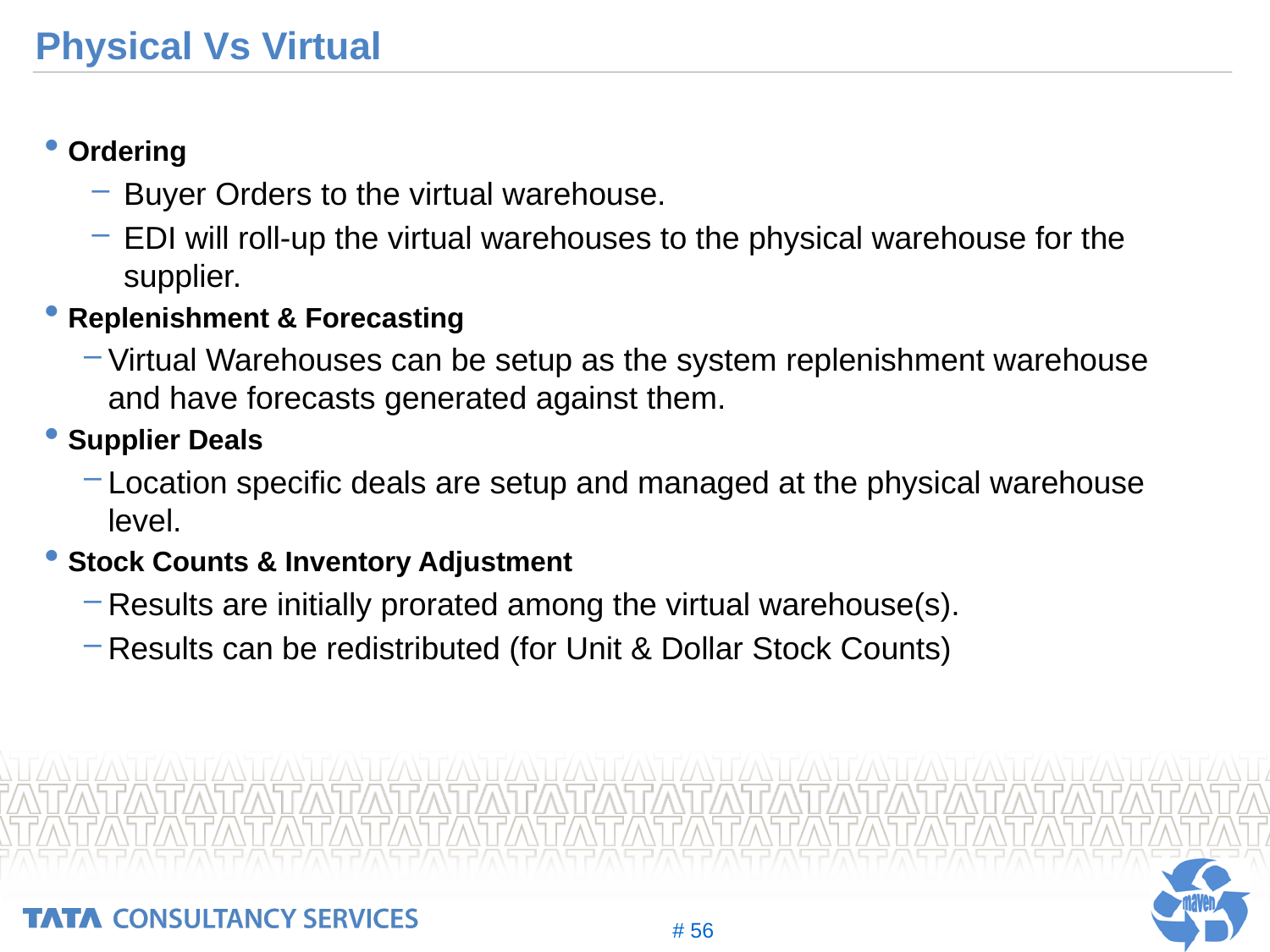

# Physical Vs Virtual
Ordering
Buyer Orders to the virtual warehouse.
EDI will roll-up the virtual warehouses to the physical warehouse for the supplier.
Replenishment & Forecasting
Virtual Warehouses can be setup as the system replenishment warehouse and have forecasts generated against them.
Supplier Deals
Location specific deals are setup and managed at the physical warehouse level.
Stock Counts & Inventory Adjustment
Results are initially prorated among the virtual warehouse(s).
Results can be redistributed (for Unit & Dollar Stock Counts)